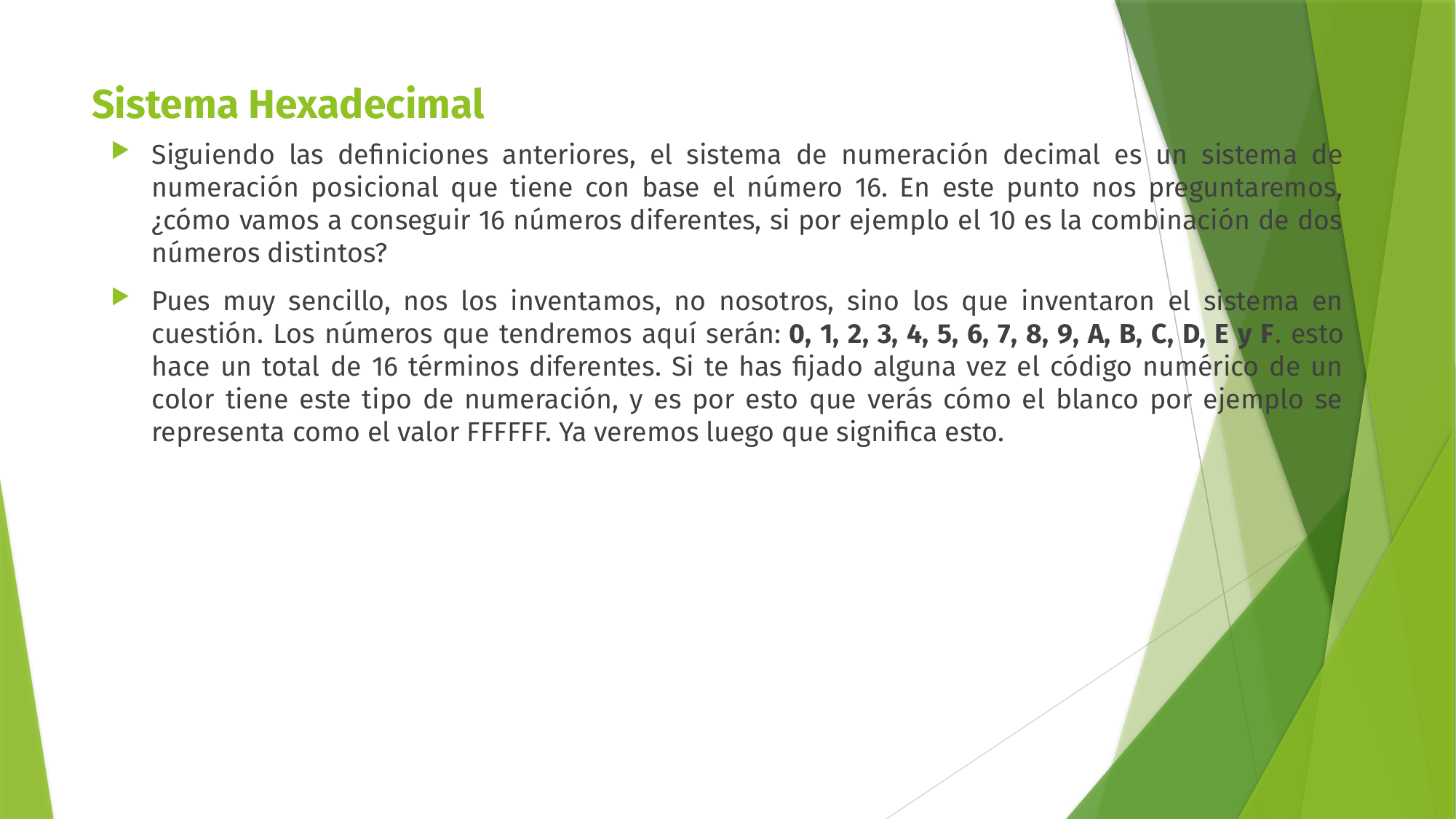

# Sistema Hexadecimal
Siguiendo las definiciones anteriores, el sistema de numeración decimal es un sistema de numeración posicional que tiene con base el número 16. En este punto nos preguntaremos, ¿cómo vamos a conseguir 16 números diferentes, si por ejemplo el 10 es la combinación de dos números distintos?
Pues muy sencillo, nos los inventamos, no nosotros, sino los que inventaron el sistema en cuestión. Los números que tendremos aquí serán: 0, 1, 2, 3, 4, 5, 6, 7, 8, 9, A, B, C, D, E y F. esto hace un total de 16 términos diferentes. Si te has fijado alguna vez el código numérico de un color tiene este tipo de numeración, y es por esto que verás cómo el blanco por ejemplo se representa como el valor FFFFFF. Ya veremos luego que significa esto.